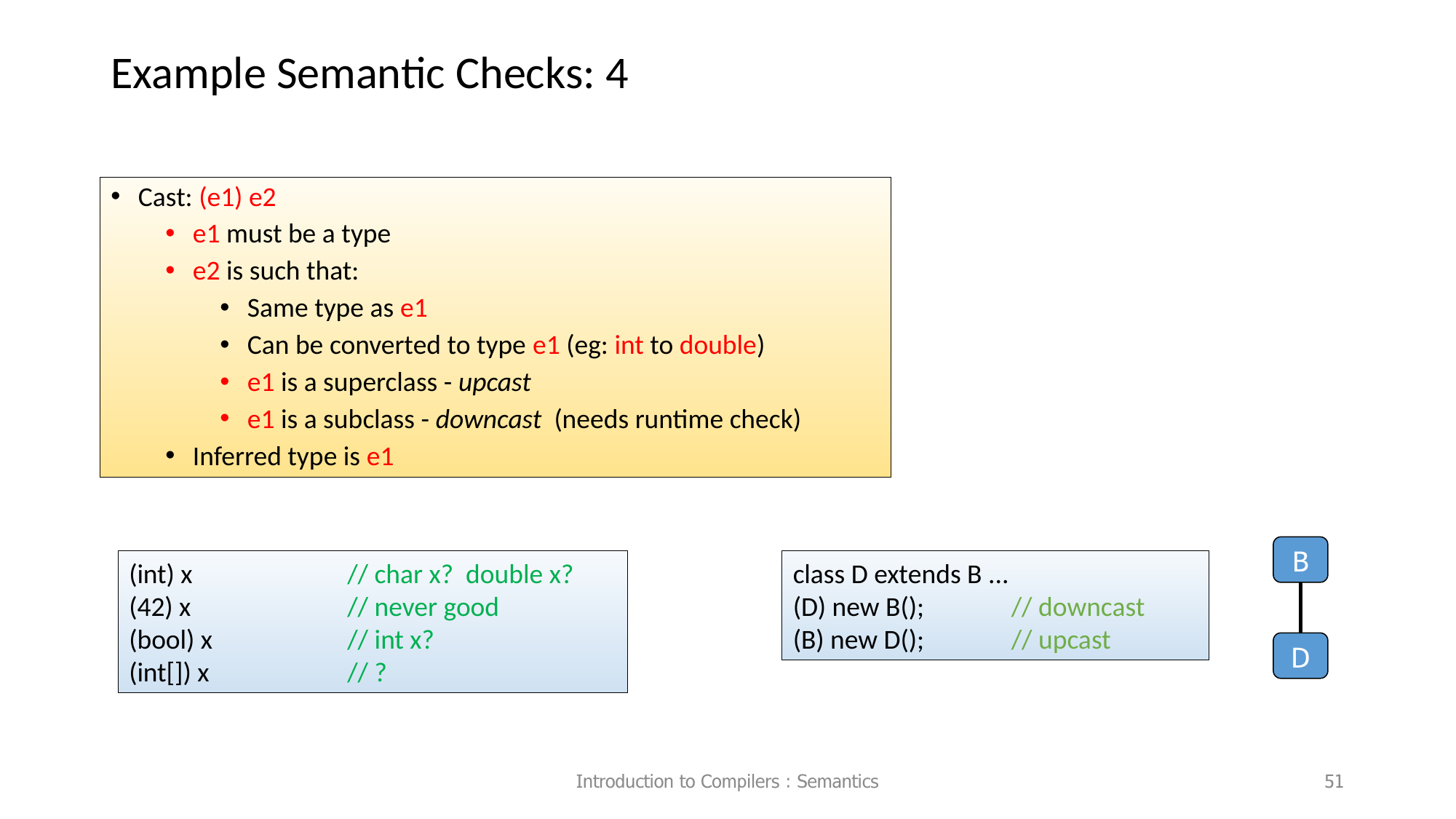

# Example Semantic Checks: 4
Cast: (e1) e2
e1 must be a type
e2 is such that:
Same type as e1
Can be converted to type e1 (eg: int to double)
e1 is a superclass - upcast
e1 is a subclass - downcast  (needs runtime check)
Inferred type is e1
B
(int) x		// char x?  double x?
(42) x		// never good
(bool) x		// int x?
(int[]) x		// ?
class D extends B ...
(D) new B();	// downcast
(B) new D();	// upcast
D
Introduction to Compilers : Semantics
51